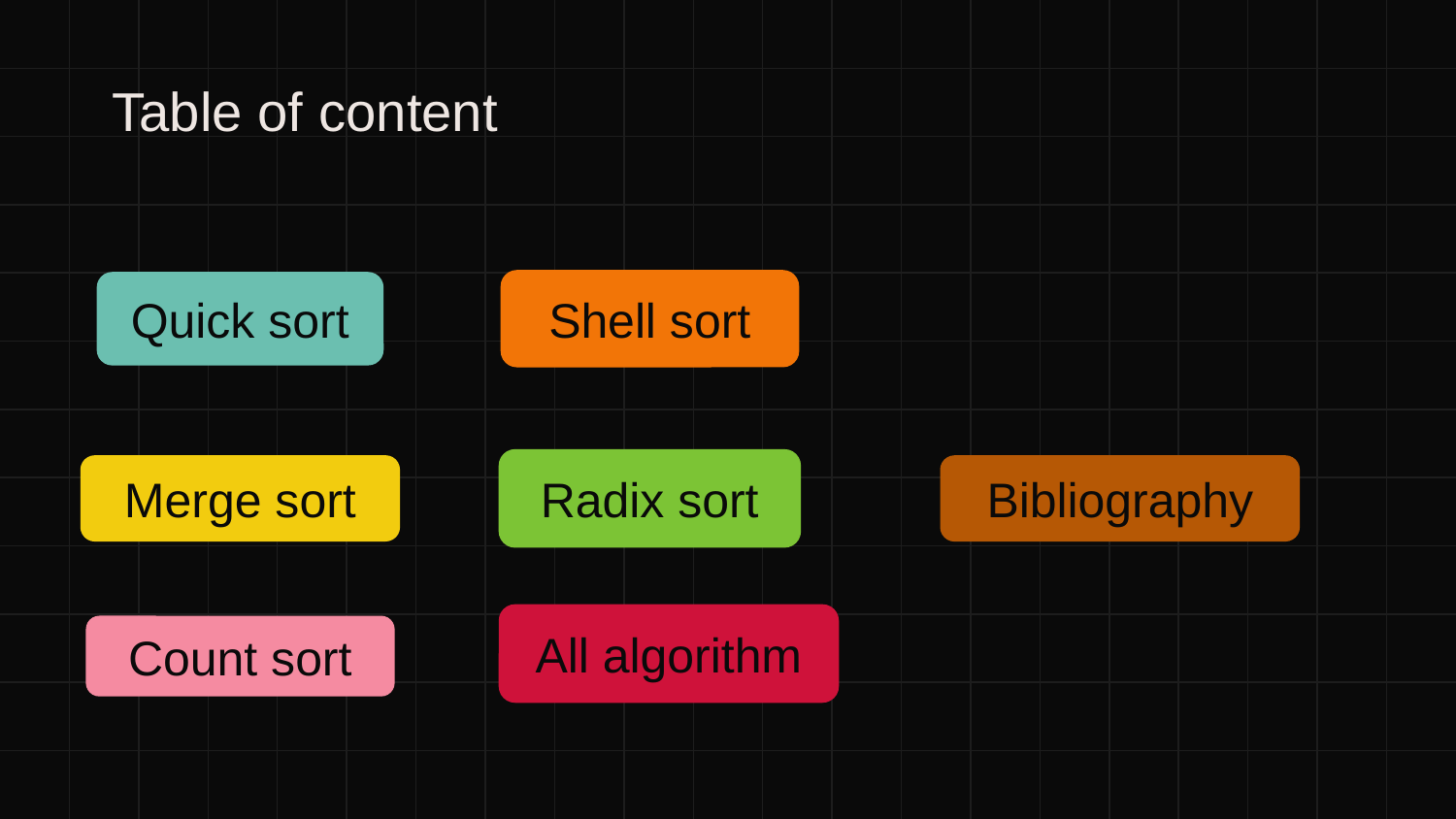

# Table of content
Shell sort
Quick sort
Radix sort
Merge sort
Bibliography
All algorithm
Count sort